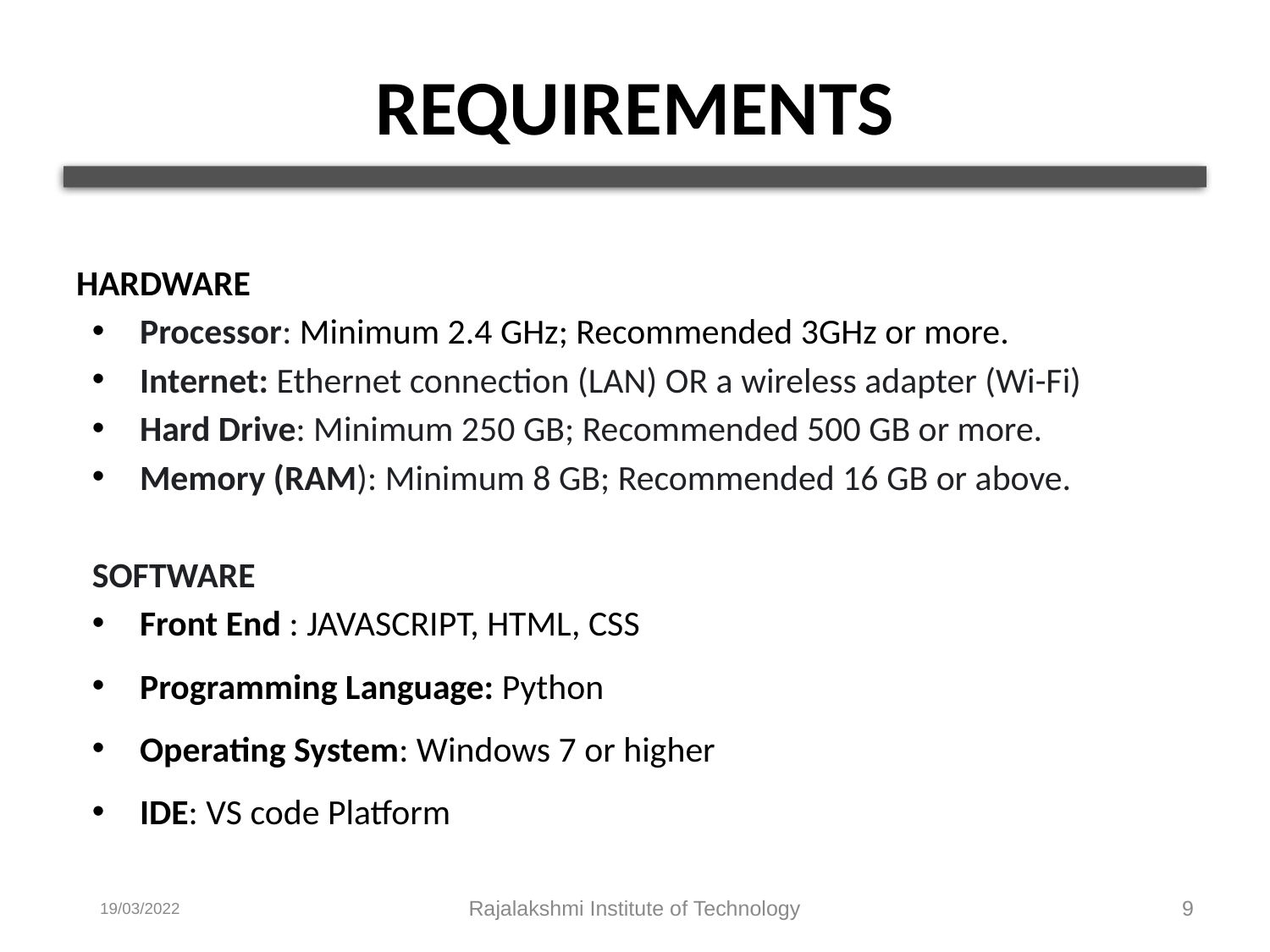

# REQUIREMENTS

HARDWARE
Processor: Minimum 2.4 GHz; Recommended 3GHz or more.
Internet: Ethernet connection (LAN) OR a wireless adapter (Wi-Fi)
Hard Drive: Minimum 250 GB; Recommended 500 GB or more.
Memory (RAM): Minimum 8 GB; Recommended 16 GB or above.

SOFTWARE
Front End : JAVASCRIPT, HTML, CSS
Programming Language: Python
Operating System: Windows 7 or higher
IDE: VS code Platform

19/03/2022
Rajalakshmi Institute of Technology
9